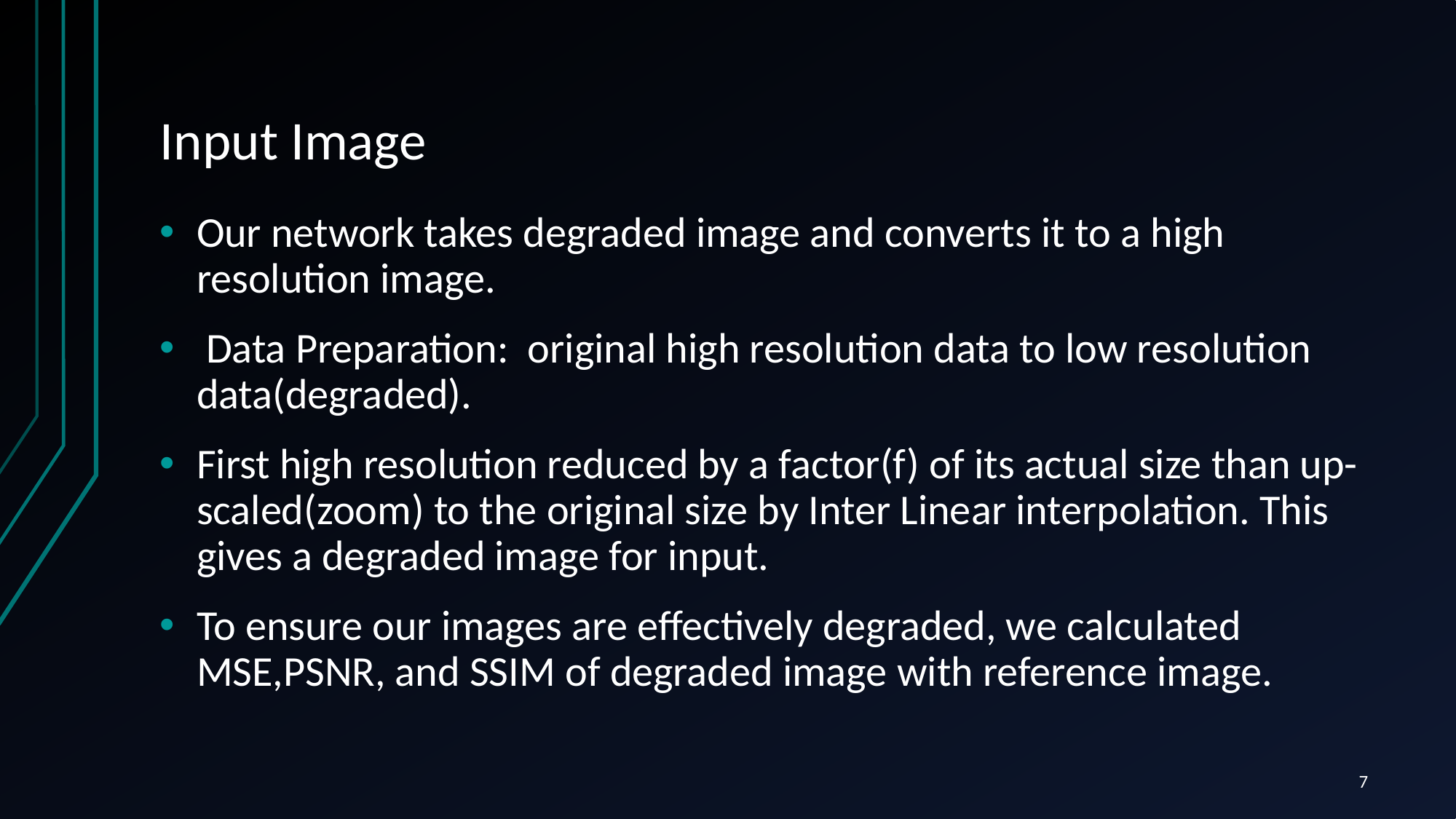

# Input Image
Our network takes degraded image and converts it to a high resolution image.
 Data Preparation:  original high resolution data to low resolution data(degraded).
First high resolution reduced by a factor(f) of its actual size than up-scaled(zoom) to the original size by Inter Linear interpolation. This gives a degraded image for input.
To ensure our images are effectively degraded, we calculated MSE,PSNR, and SSIM of degraded image with reference image.

7